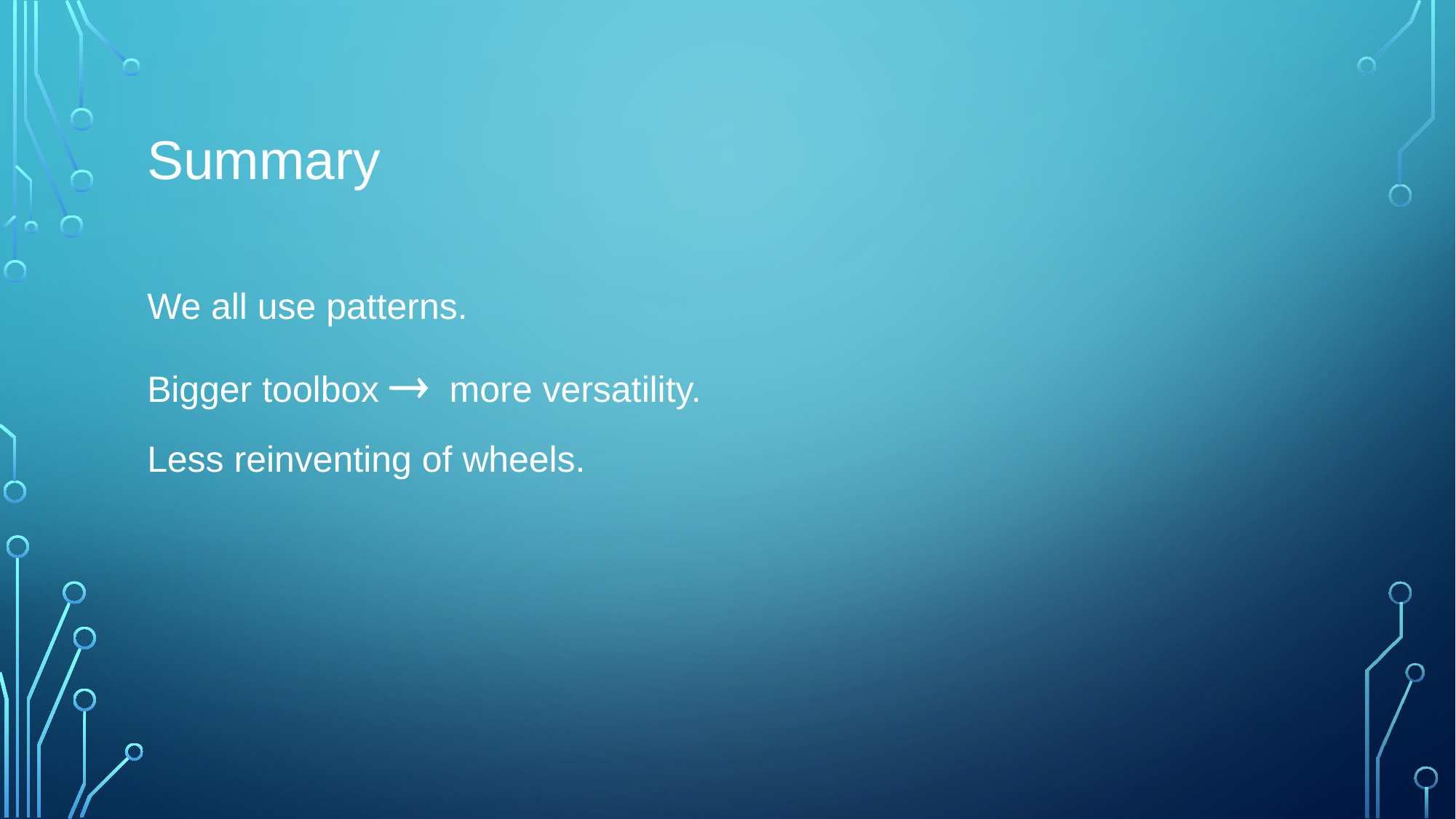

# Summary
We all use patterns.
Bigger toolbox →  more versatility.
Less reinventing of wheels.